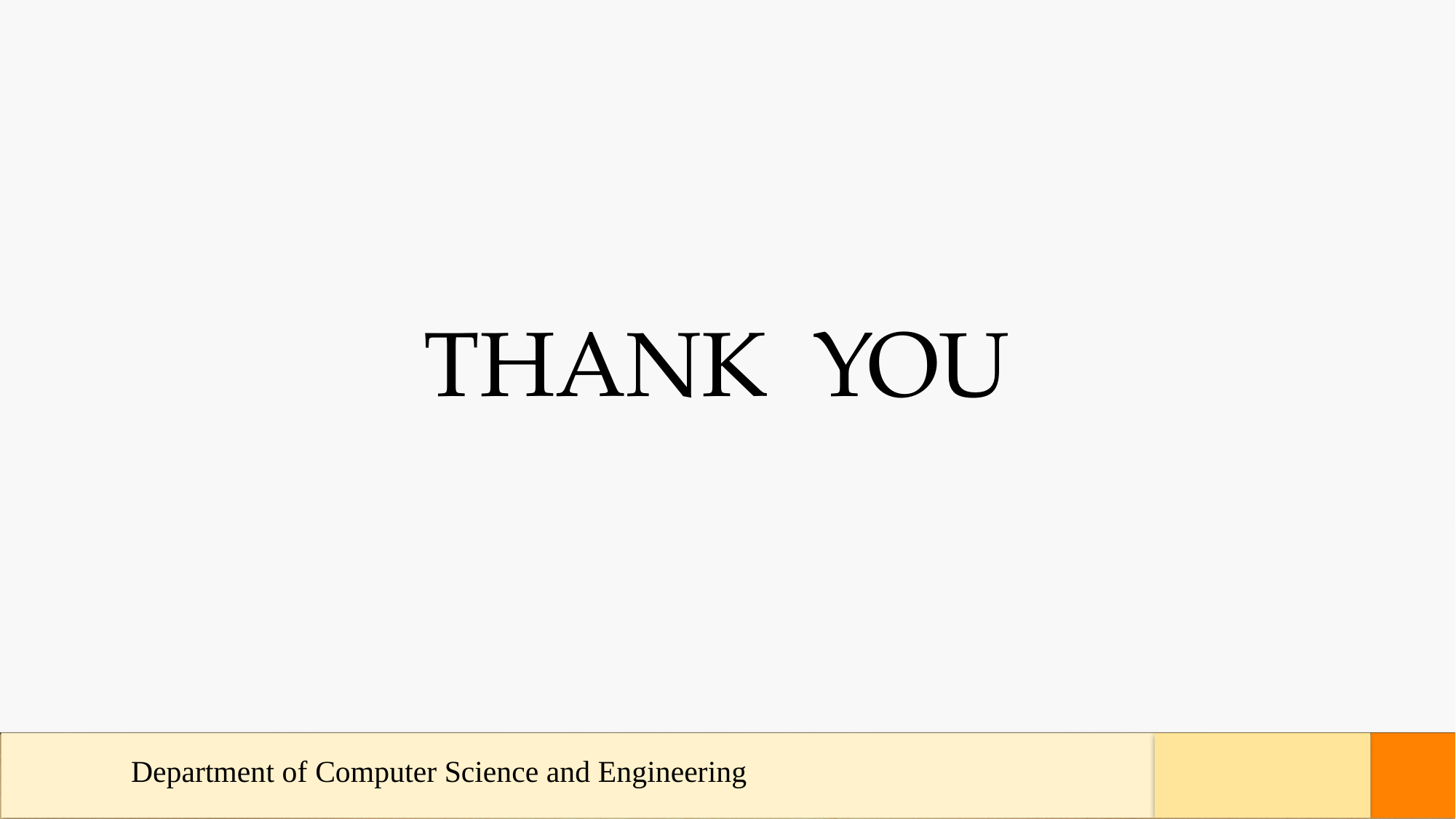

THANK  YOU

Department of Computer Science and Engineering